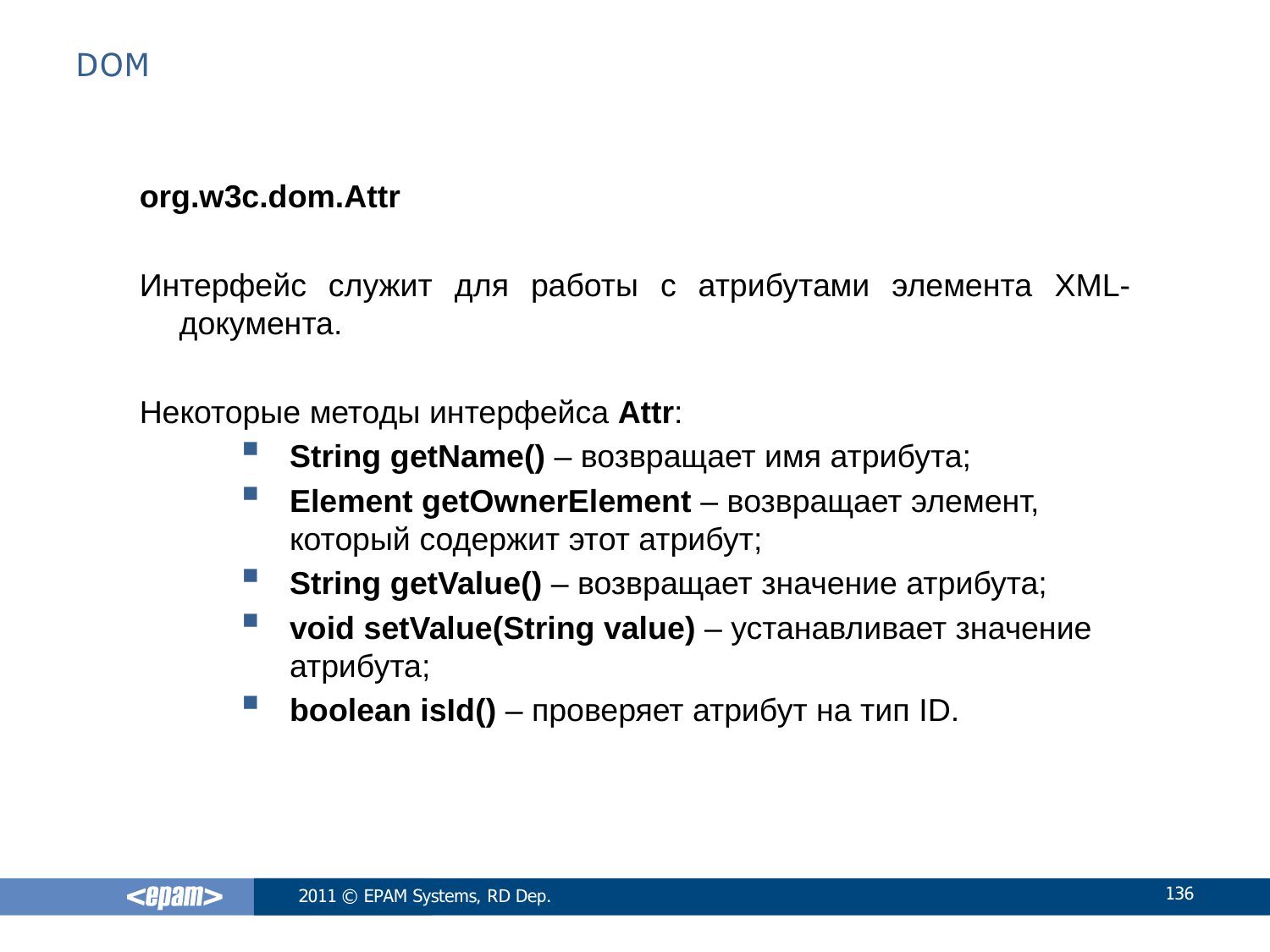

# DOM
org.w3c.dom.Attr

Интерфейс служит для работы с атрибутами элемента XML-документа.

Некоторые методы интерфейса Attr:
String getName() – возвращает имя атрибута;
Element getOwnerElement – возвращает элемент, который содержит этот атрибут;
String getValue() – возвращает значение атрибута;
void setValue(String value) – устанавливает значение атрибута;
boolean isId() – проверяет атрибут на тип ID.

136
2011 © EPAM Systems, RD Dep.